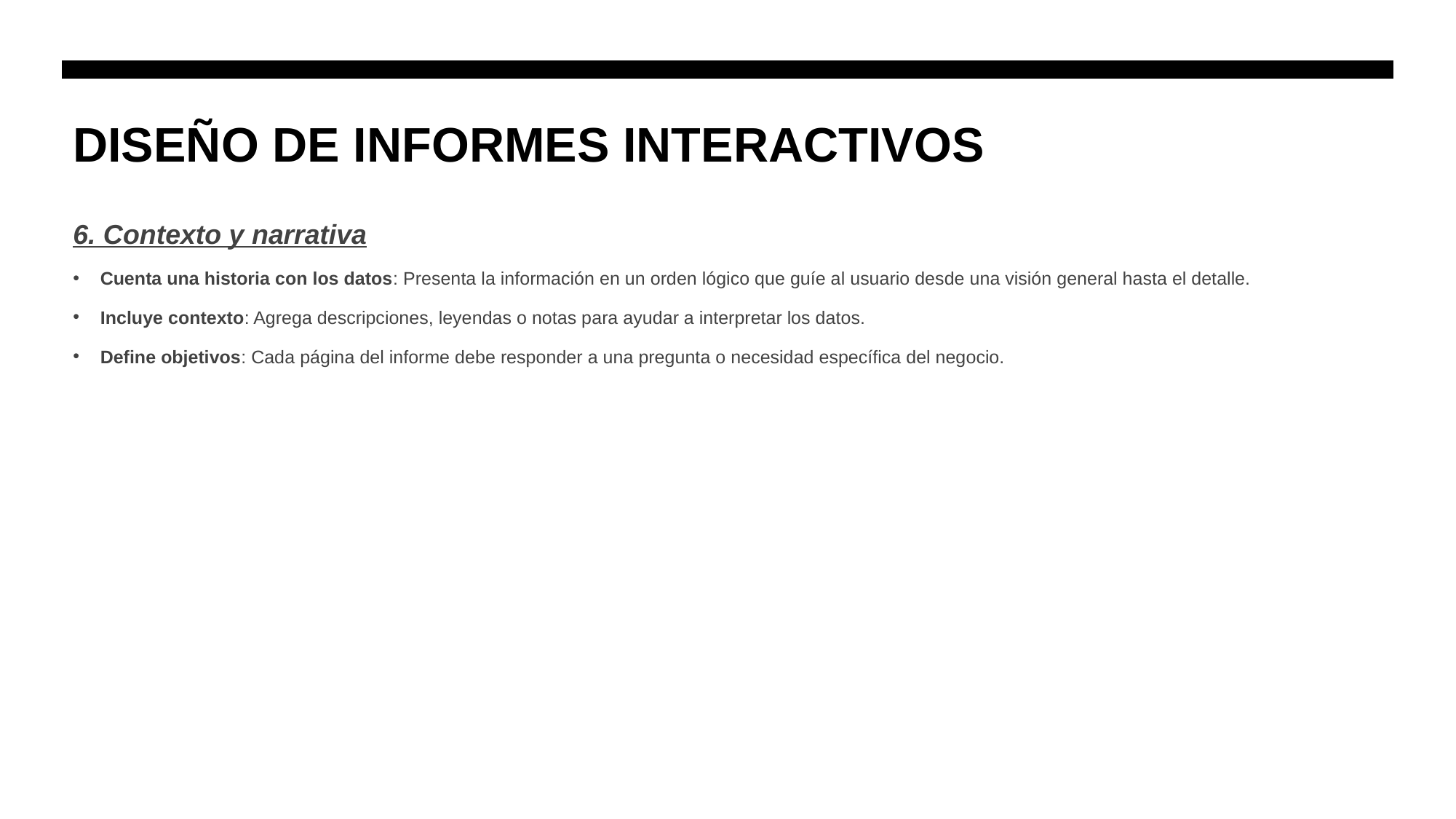

# DISEÑO DE INFORMES INTERACTIVOS
6. Contexto y narrativa
Cuenta una historia con los datos: Presenta la información en un orden lógico que guíe al usuario desde una visión general hasta el detalle.
Incluye contexto: Agrega descripciones, leyendas o notas para ayudar a interpretar los datos.
Define objetivos: Cada página del informe debe responder a una pregunta o necesidad específica del negocio.